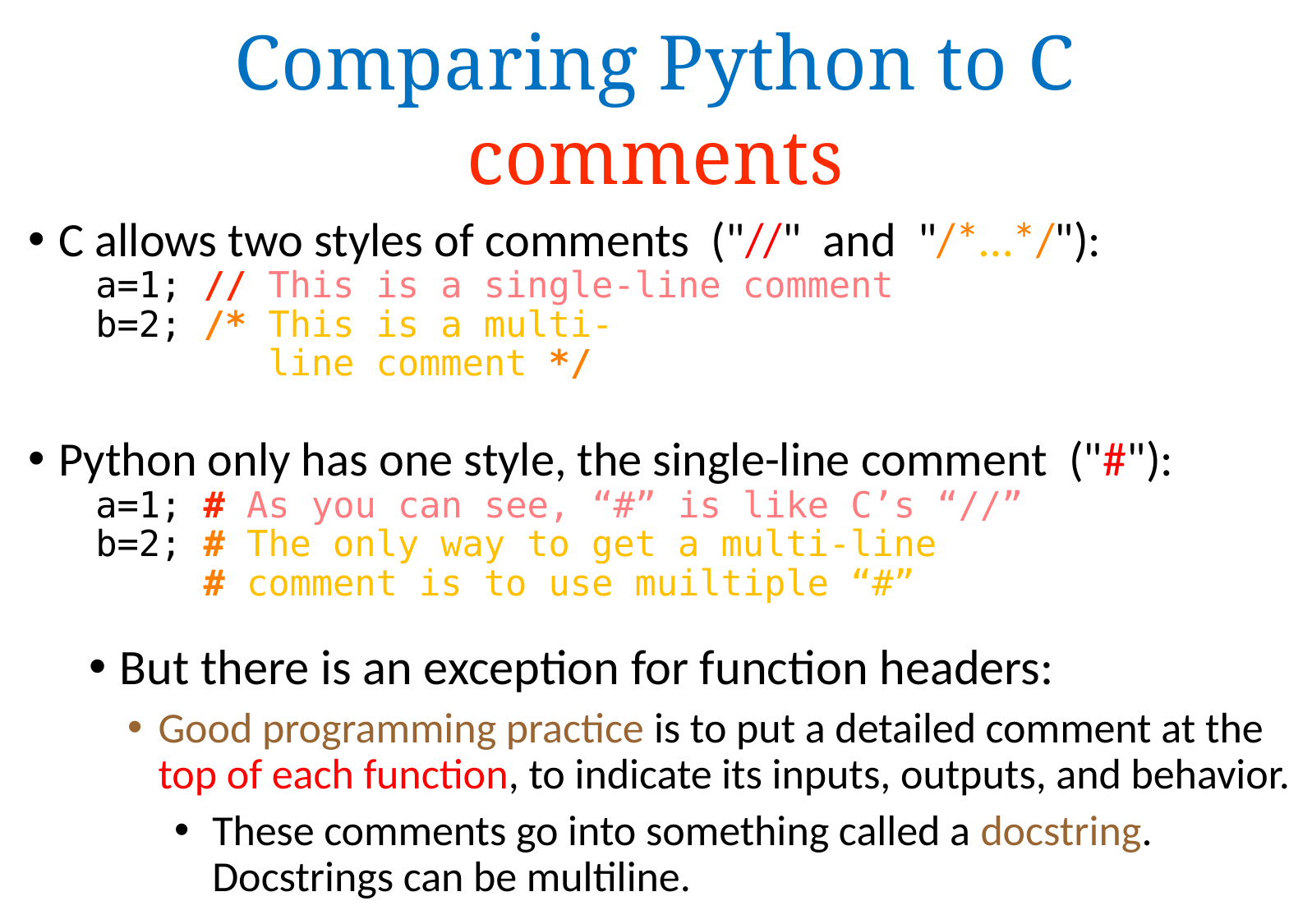

Comparing Python to C

comments
Comparing Python to C
C allows two styles of comments  ("//"  and  "/*…*/"):
	 a=1; // This is a single-line comment
	 b=2; /* This is a multi-
	         line comment */

Python only has one style, the single-line comment  ("#"):
 a=1; # As you can see, “#” is like C’s “//”
 b=2; # The only way to get a multi-line
      # comment is to use muiltiple “#”

But there is an exception for function headers:
Good programming practice is to put a detailed comment at the top of each function, to indicate its inputs, outputs, and behavior.
These comments go into something called a docstring. Docstrings can be multiline.